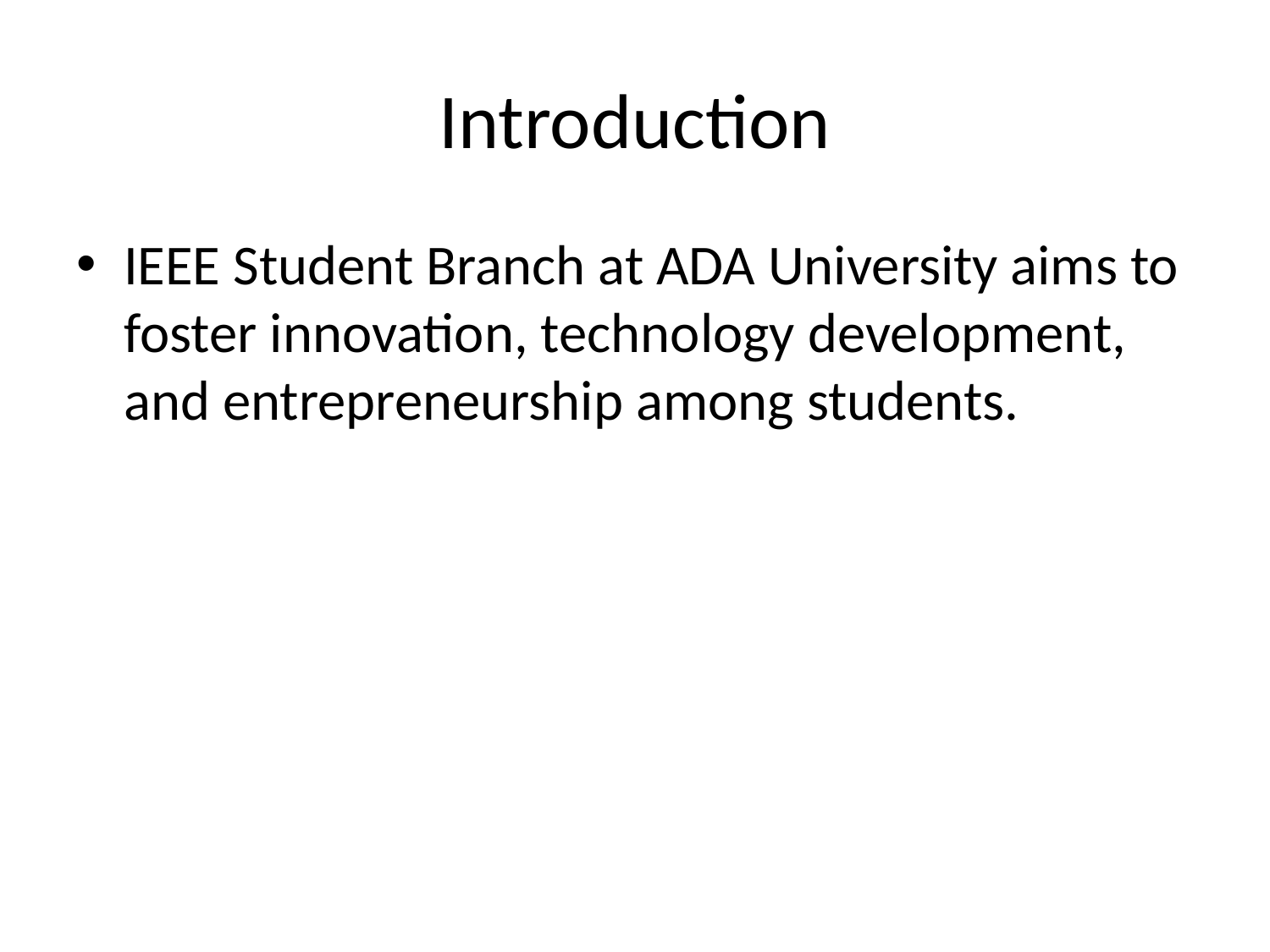

# Introduction
IEEE Student Branch at ADA University aims to foster innovation, technology development, and entrepreneurship among students.